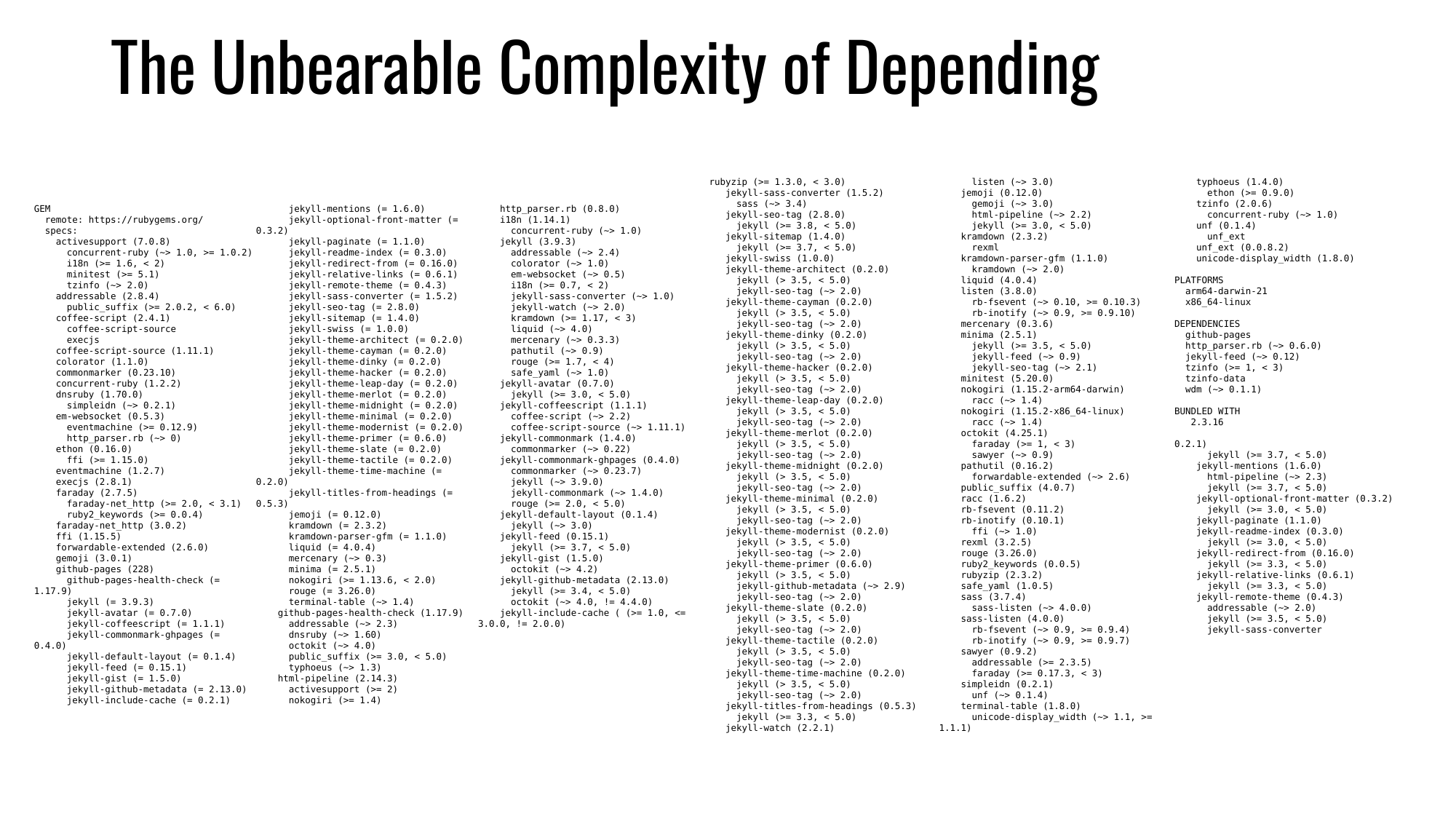

# The Unbearable Complexity of Depending
 rubyzip (>= 1.3.0, < 3.0)
    jekyll-sass-converter (1.5.2)
      sass (~> 3.4)
    jekyll-seo-tag (2.8.0)
      jekyll (>= 3.8, < 5.0)
    jekyll-sitemap (1.4.0)
      jekyll (>= 3.7, < 5.0)
    jekyll-swiss (1.0.0)
    jekyll-theme-architect (0.2.0)
      jekyll (> 3.5, < 5.0)
      jekyll-seo-tag (~> 2.0)
    jekyll-theme-cayman (0.2.0)
      jekyll (> 3.5, < 5.0)
      jekyll-seo-tag (~> 2.0)
    jekyll-theme-dinky (0.2.0)
      jekyll (> 3.5, < 5.0)
      jekyll-seo-tag (~> 2.0)
    jekyll-theme-hacker (0.2.0)
      jekyll (> 3.5, < 5.0)
      jekyll-seo-tag (~> 2.0)
    jekyll-theme-leap-day (0.2.0)
      jekyll (> 3.5, < 5.0)
      jekyll-seo-tag (~> 2.0)
    jekyll-theme-merlot (0.2.0)
      jekyll (> 3.5, < 5.0)
      jekyll-seo-tag (~> 2.0)
    jekyll-theme-midnight (0.2.0)
      jekyll (> 3.5, < 5.0)
      jekyll-seo-tag (~> 2.0)
    jekyll-theme-minimal (0.2.0)
      jekyll (> 3.5, < 5.0)
      jekyll-seo-tag (~> 2.0)
    jekyll-theme-modernist (0.2.0)
      jekyll (> 3.5, < 5.0)
      jekyll-seo-tag (~> 2.0)
    jekyll-theme-primer (0.6.0)
      jekyll (> 3.5, < 5.0)
      jekyll-github-metadata (~> 2.9)
      jekyll-seo-tag (~> 2.0)
    jekyll-theme-slate (0.2.0)
      jekyll (> 3.5, < 5.0)
      jekyll-seo-tag (~> 2.0)
    jekyll-theme-tactile (0.2.0)
      jekyll (> 3.5, < 5.0)
      jekyll-seo-tag (~> 2.0)
    jekyll-theme-time-machine (0.2.0)
      jekyll (> 3.5, < 5.0)
      jekyll-seo-tag (~> 2.0)
    jekyll-titles-from-headings (0.5.3)
      jekyll (>= 3.3, < 5.0)
    jekyll-watch (2.2.1)
      listen (~> 3.0)
    jemoji (0.12.0)
      gemoji (~> 3.0)
      html-pipeline (~> 2.2)
      jekyll (>= 3.0, < 5.0)
    kramdown (2.3.2)
      rexml
    kramdown-parser-gfm (1.1.0)
      kramdown (~> 2.0)
    liquid (4.0.4)
    listen (3.8.0)
      rb-fsevent (~> 0.10, >= 0.10.3)
      rb-inotify (~> 0.9, >= 0.9.10)
    mercenary (0.3.6)
    minima (2.5.1)
      jekyll (>= 3.5, < 5.0)
      jekyll-feed (~> 0.9)
      jekyll-seo-tag (~> 2.1)
    minitest (5.20.0)
    nokogiri (1.15.2-arm64-darwin)
      racc (~> 1.4)
    nokogiri (1.15.2-x86_64-linux)
      racc (~> 1.4)
    octokit (4.25.1)
      faraday (>= 1, < 3)
      sawyer (~> 0.9)
    pathutil (0.16.2)
      forwardable-extended (~> 2.6)
    public_suffix (4.0.7)
    racc (1.6.2)
    rb-fsevent (0.11.2)
    rb-inotify (0.10.1)
      ffi (~> 1.0)
    rexml (3.2.5)
    rouge (3.26.0)
    ruby2_keywords (0.0.5)
    rubyzip (2.3.2)
    safe_yaml (1.0.5)
    sass (3.7.4)
      sass-listen (~> 4.0.0)
    sass-listen (4.0.0)
      rb-fsevent (~> 0.9, >= 0.9.4)
      rb-inotify (~> 0.9, >= 0.9.7)
    sawyer (0.9.2)
      addressable (>= 2.3.5)
      faraday (>= 0.17.3, < 3)
    simpleidn (0.2.1)
      unf (~> 0.1.4)
    terminal-table (1.8.0)
      unicode-display_width (~> 1.1, >= 1.1.1)
    typhoeus (1.4.0)
      ethon (>= 0.9.0)
    tzinfo (2.0.6)
      concurrent-ruby (~> 1.0)
    unf (0.1.4)
      unf_ext
    unf_ext (0.0.8.2)
    unicode-display_width (1.8.0)

PLATFORMS
  arm64-darwin-21
  x86_64-linux

DEPENDENCIES
  github-pages
  http_parser.rb (~> 0.6.0)
  jekyll-feed (~> 0.12)
  tzinfo (>= 1, < 3)
  tzinfo-data
  wdm (~> 0.1.1)

BUNDLED WITH
   2.3.16

0.2.1)
      jekyll (>= 3.7, < 5.0)
    jekyll-mentions (1.6.0)
      html-pipeline (~> 2.3)
      jekyll (>= 3.7, < 5.0)
    jekyll-optional-front-matter (0.3.2)
      jekyll (>= 3.0, < 5.0)
    jekyll-paginate (1.1.0)
    jekyll-readme-index (0.3.0)
      jekyll (>= 3.0, < 5.0)
    jekyll-redirect-from (0.16.0)
      jekyll (>= 3.3, < 5.0)
    jekyll-relative-links (0.6.1)
      jekyll (>= 3.3, < 5.0)
    jekyll-remote-theme (0.4.3)
      addressable (~> 2.0)
      jekyll (>= 3.5, < 5.0)
      jekyll-sass-converter
GEM
  remote: https://rubygems.org/
  specs:
    activesupport (7.0.8)
      concurrent-ruby (~> 1.0, >= 1.0.2)
      i18n (>= 1.6, < 2)
      minitest (>= 5.1)
      tzinfo (~> 2.0)
    addressable (2.8.4)
      public_suffix (>= 2.0.2, < 6.0)
    coffee-script (2.4.1)
      coffee-script-source
      execjs
    coffee-script-source (1.11.1)
    colorator (1.1.0)
    commonmarker (0.23.10)
    concurrent-ruby (1.2.2)
    dnsruby (1.70.0)
      simpleidn (~> 0.2.1)
    em-websocket (0.5.3)
      eventmachine (>= 0.12.9)
      http_parser.rb (~> 0)
    ethon (0.16.0)
      ffi (>= 1.15.0)
    eventmachine (1.2.7)
    execjs (2.8.1)
    faraday (2.7.5)
      faraday-net_http (>= 2.0, < 3.1)
      ruby2_keywords (>= 0.0.4)
    faraday-net_http (3.0.2)
    ffi (1.15.5)
    forwardable-extended (2.6.0)
    gemoji (3.0.1)
    github-pages (228)
      github-pages-health-check (= 1.17.9)
      jekyll (= 3.9.3)
      jekyll-avatar (= 0.7.0)
      jekyll-coffeescript (= 1.1.1)
      jekyll-commonmark-ghpages (= 0.4.0)
      jekyll-default-layout (= 0.1.4)
      jekyll-feed (= 0.15.1)
      jekyll-gist (= 1.5.0)
      jekyll-github-metadata (= 2.13.0)
      jekyll-include-cache (= 0.2.1)
      jekyll-mentions (= 1.6.0)
      jekyll-optional-front-matter (= 0.3.2)
      jekyll-paginate (= 1.1.0)
      jekyll-readme-index (= 0.3.0)
      jekyll-redirect-from (= 0.16.0)
      jekyll-relative-links (= 0.6.1)
      jekyll-remote-theme (= 0.4.3)
      jekyll-sass-converter (= 1.5.2)
      jekyll-seo-tag (= 2.8.0)
      jekyll-sitemap (= 1.4.0)
      jekyll-swiss (= 1.0.0)
      jekyll-theme-architect (= 0.2.0)
      jekyll-theme-cayman (= 0.2.0)
      jekyll-theme-dinky (= 0.2.0)
      jekyll-theme-hacker (= 0.2.0)
      jekyll-theme-leap-day (= 0.2.0)
      jekyll-theme-merlot (= 0.2.0)
      jekyll-theme-midnight (= 0.2.0)
      jekyll-theme-minimal (= 0.2.0)
      jekyll-theme-modernist (= 0.2.0)
      jekyll-theme-primer (= 0.6.0)
      jekyll-theme-slate (= 0.2.0)
      jekyll-theme-tactile (= 0.2.0)
      jekyll-theme-time-machine (= 0.2.0)
      jekyll-titles-from-headings (= 0.5.3)
      jemoji (= 0.12.0)
      kramdown (= 2.3.2)
      kramdown-parser-gfm (= 1.1.0)
      liquid (= 4.0.4)
      mercenary (~> 0.3)
      minima (= 2.5.1)
      nokogiri (>= 1.13.6, < 2.0)
      rouge (= 3.26.0)
      terminal-table (~> 1.4)
    github-pages-health-check (1.17.9)
      addressable (~> 2.3)
      dnsruby (~> 1.60)
      octokit (~> 4.0)
      public_suffix (>= 3.0, < 5.0)
      typhoeus (~> 1.3)
    html-pipeline (2.14.3)
      activesupport (>= 2)
      nokogiri (>= 1.4)
    http_parser.rb (0.8.0)
    i18n (1.14.1)
      concurrent-ruby (~> 1.0)
    jekyll (3.9.3)
      addressable (~> 2.4)
      colorator (~> 1.0)
      em-websocket (~> 0.5)
      i18n (>= 0.7, < 2)
      jekyll-sass-converter (~> 1.0)
      jekyll-watch (~> 2.0)
      kramdown (>= 1.17, < 3)
      liquid (~> 4.0)
      mercenary (~> 0.3.3)
      pathutil (~> 0.9)
      rouge (>= 1.7, < 4)
      safe_yaml (~> 1.0)
    jekyll-avatar (0.7.0)
      jekyll (>= 3.0, < 5.0)
    jekyll-coffeescript (1.1.1)
      coffee-script (~> 2.2)
      coffee-script-source (~> 1.11.1)
    jekyll-commonmark (1.4.0)
      commonmarker (~> 0.22)
    jekyll-commonmark-ghpages (0.4.0)
      commonmarker (~> 0.23.7)
      jekyll (~> 3.9.0)
      jekyll-commonmark (~> 1.4.0)
      rouge (>= 2.0, < 5.0)
    jekyll-default-layout (0.1.4)
      jekyll (~> 3.0)
    jekyll-feed (0.15.1)
      jekyll (>= 3.7, < 5.0)
    jekyll-gist (1.5.0)
      octokit (~> 4.2)
    jekyll-github-metadata (2.13.0)
      jekyll (>= 3.4, < 5.0)
      octokit (~> 4.0, != 4.4.0)
    jekyll-include-cache ( (>= 1.0, <= 3.0.0, != 2.0.0)